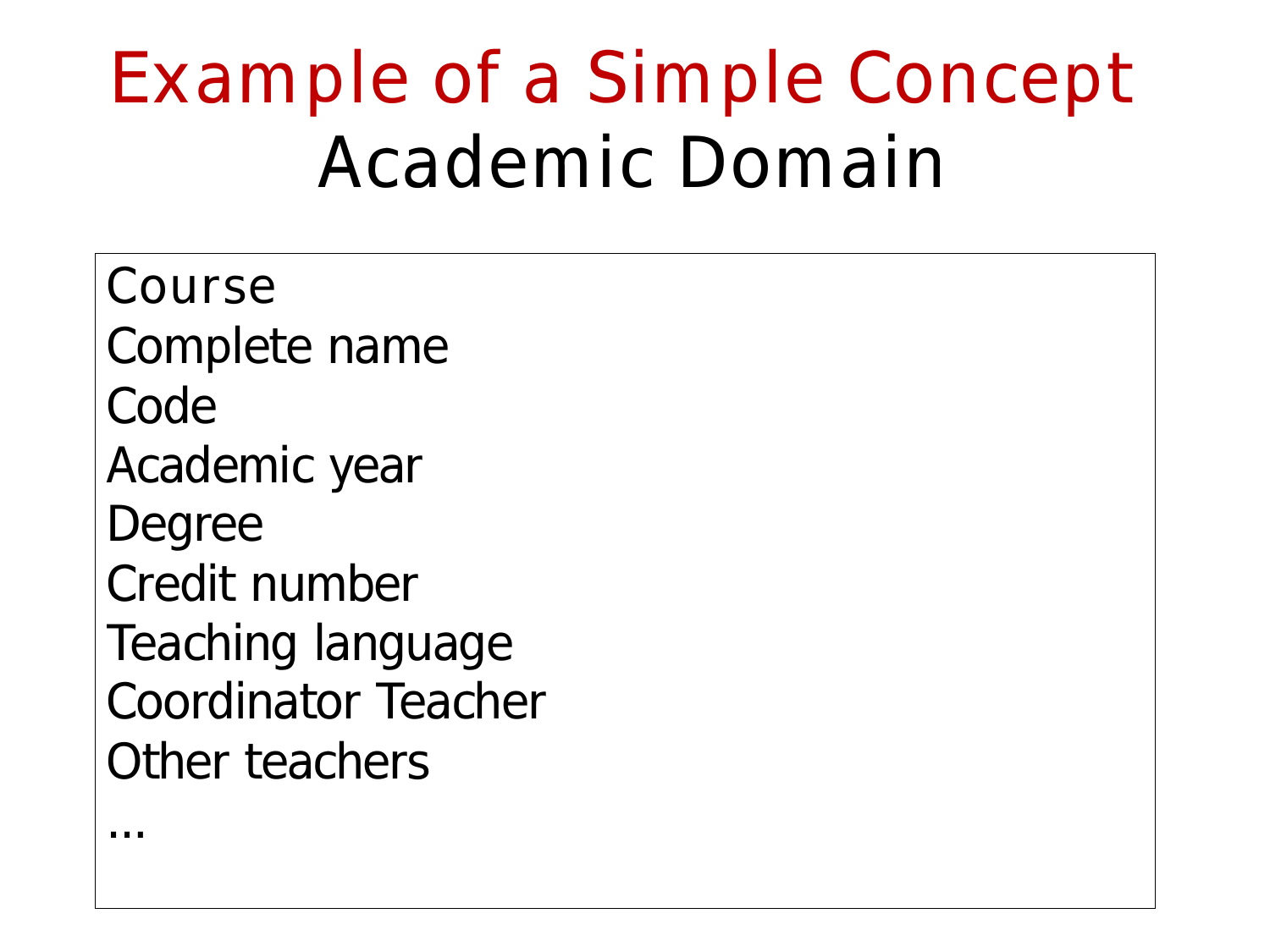

Example of a Simple Concept
Academic Domain

Course
Complete name
Code
Academic year
Degree
Credit number
Teaching language
Coordinator Teacher
Other teachers
…